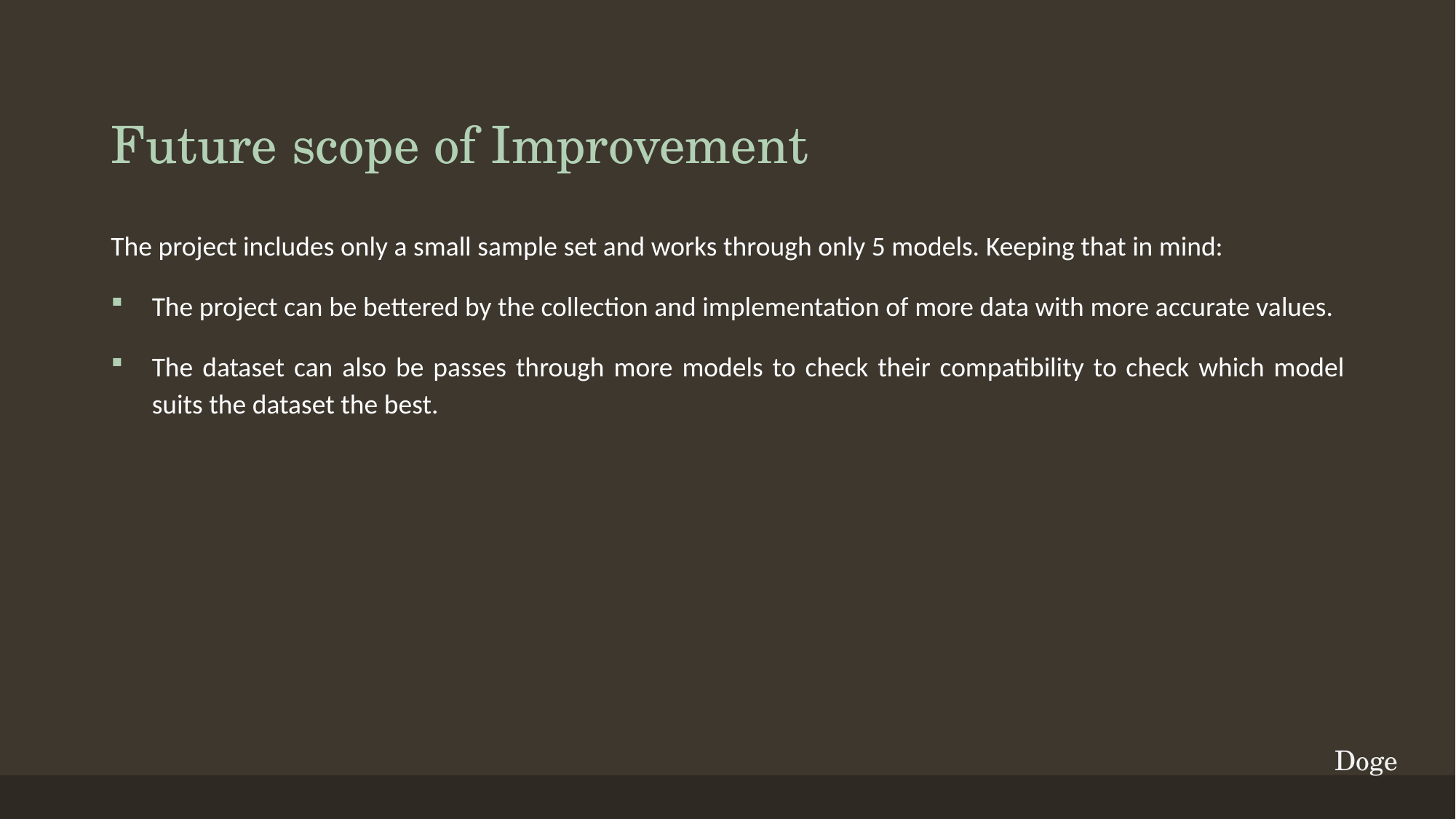

# Future scope of Improvement
The project includes only a small sample set and works through only 5 models. Keeping that in mind:
The project can be bettered by the collection and implementation of more data with more accurate values.
The dataset can also be passes through more models to check their compatibility to check which model suits the dataset the best.